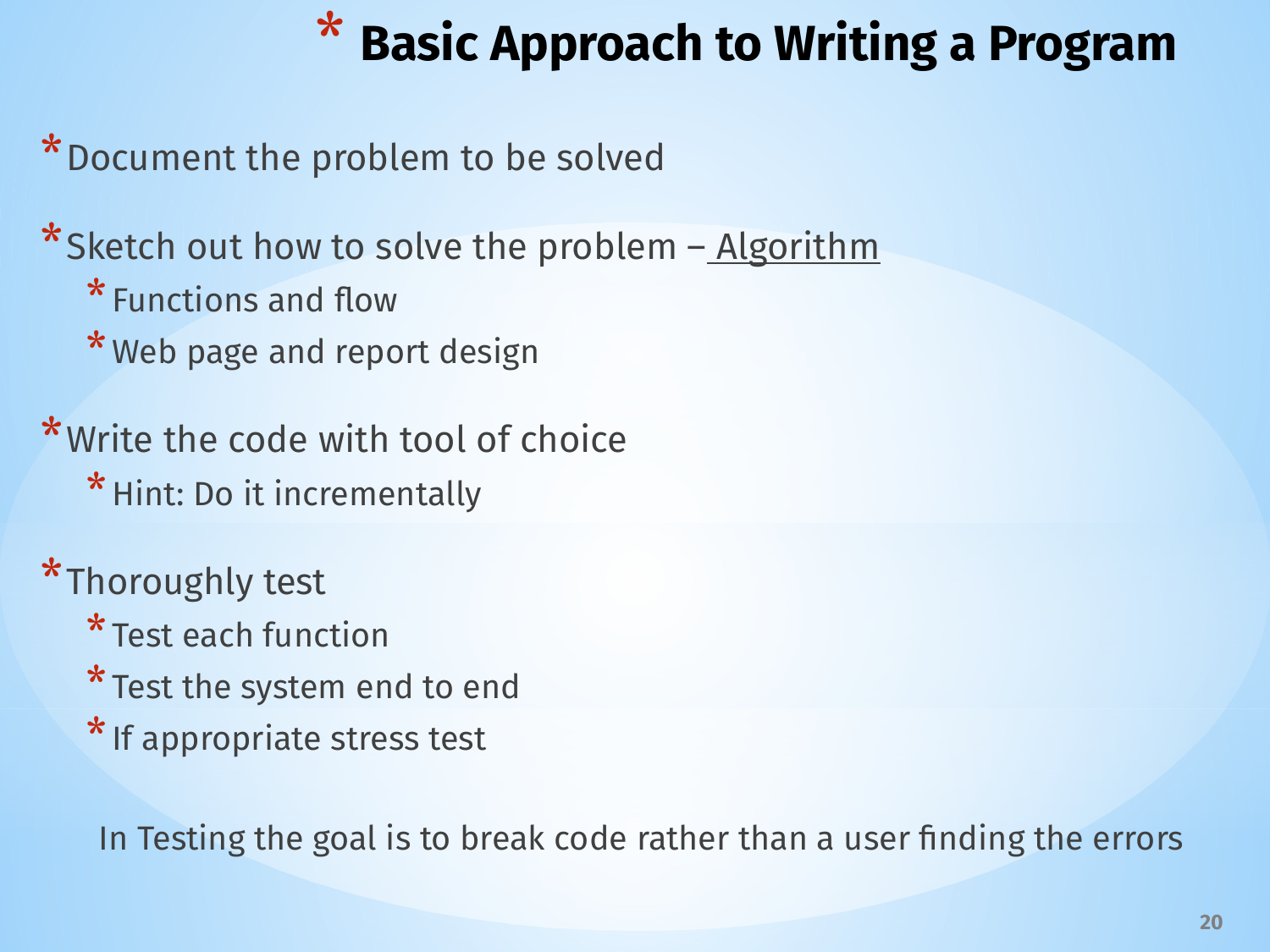

# Basic Approach to Writing a Program
Document the problem to be solved

Sketch out how to solve the problem – Algorithm
Functions and flow
Web page and report design

Write the code with tool of choice
Hint: Do it incrementally

Thoroughly test
Test each function
Test the system end to end
If appropriate stress test

In Testing the goal is to break code rather than a user finding the errors

20